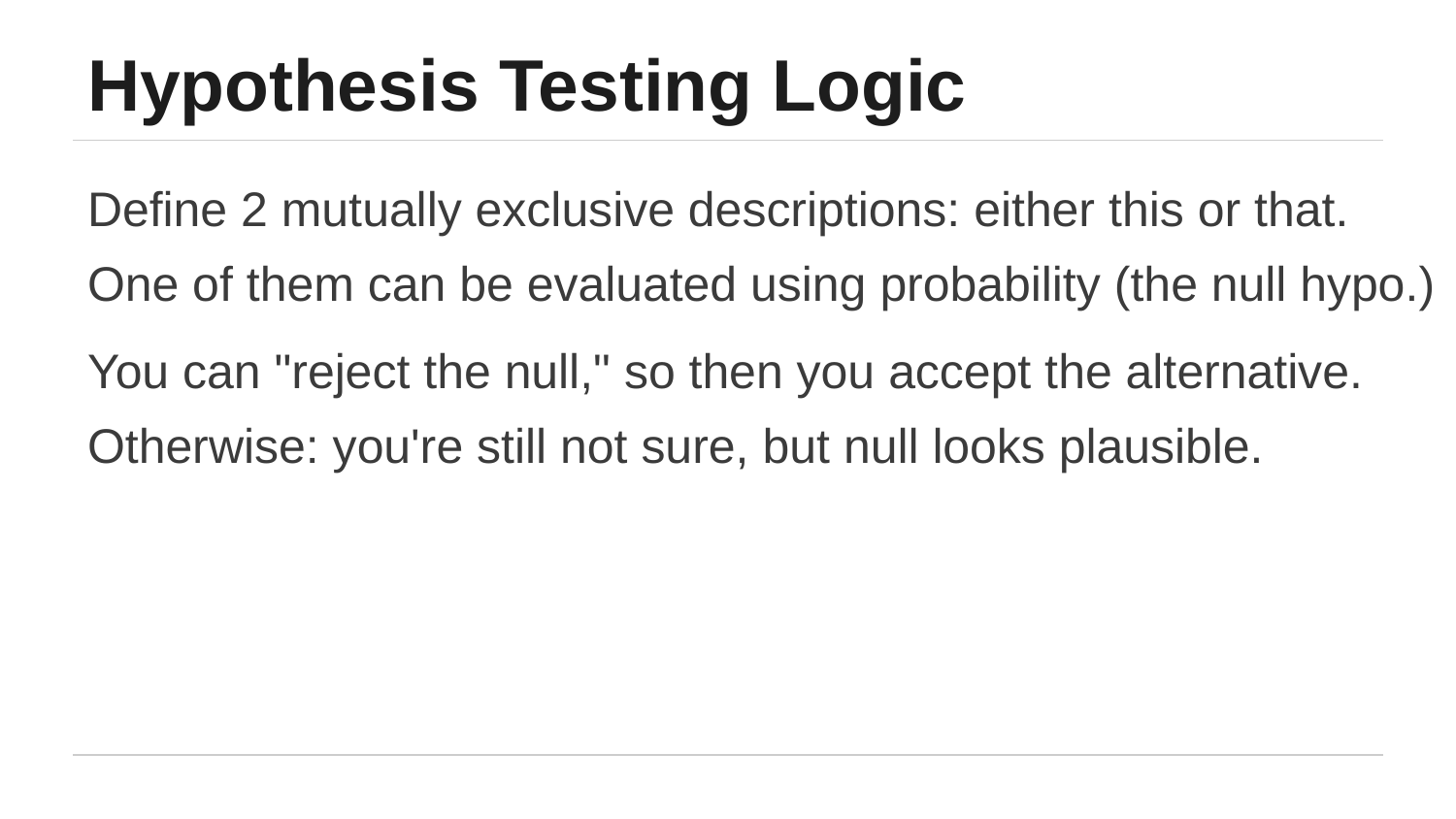

# Hypothesis Testing Logic
Define 2 mutually exclusive descriptions: either this or that.
One of them can be evaluated using probability (the null hypo.)
You can "reject the null," so then you accept the alternative.
Otherwise: you're still not sure, but null looks plausible.